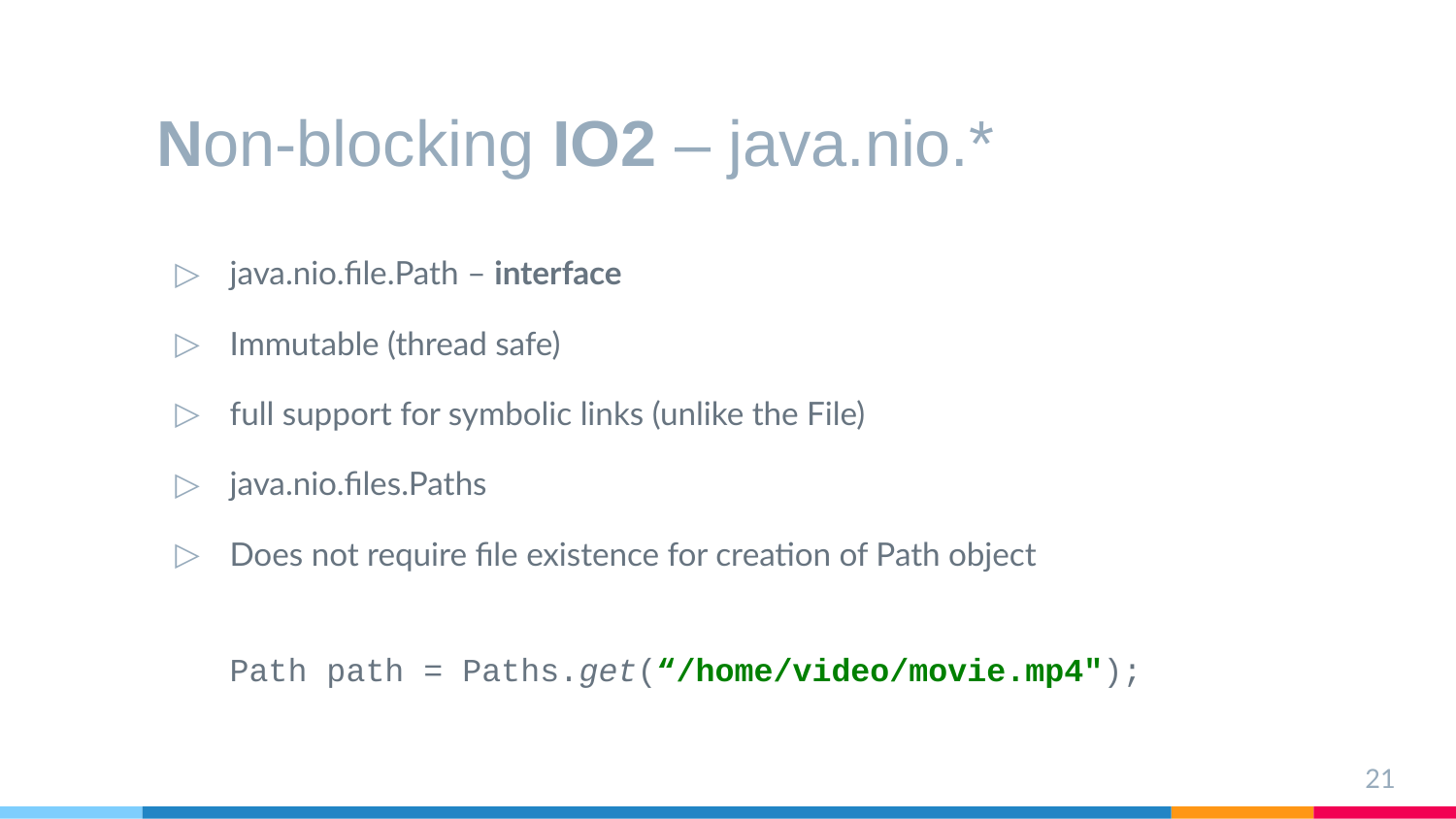

# Non-blocking IO2 – java.nio.*
java.nio.file.Path – interface
Immutable (thread safe)
full support for symbolic links (unlike the File)
java.nio.files.Paths
Does not require file existence for creation of Path object

Path path = Paths.get(“/home/video/movie.mp4");
21